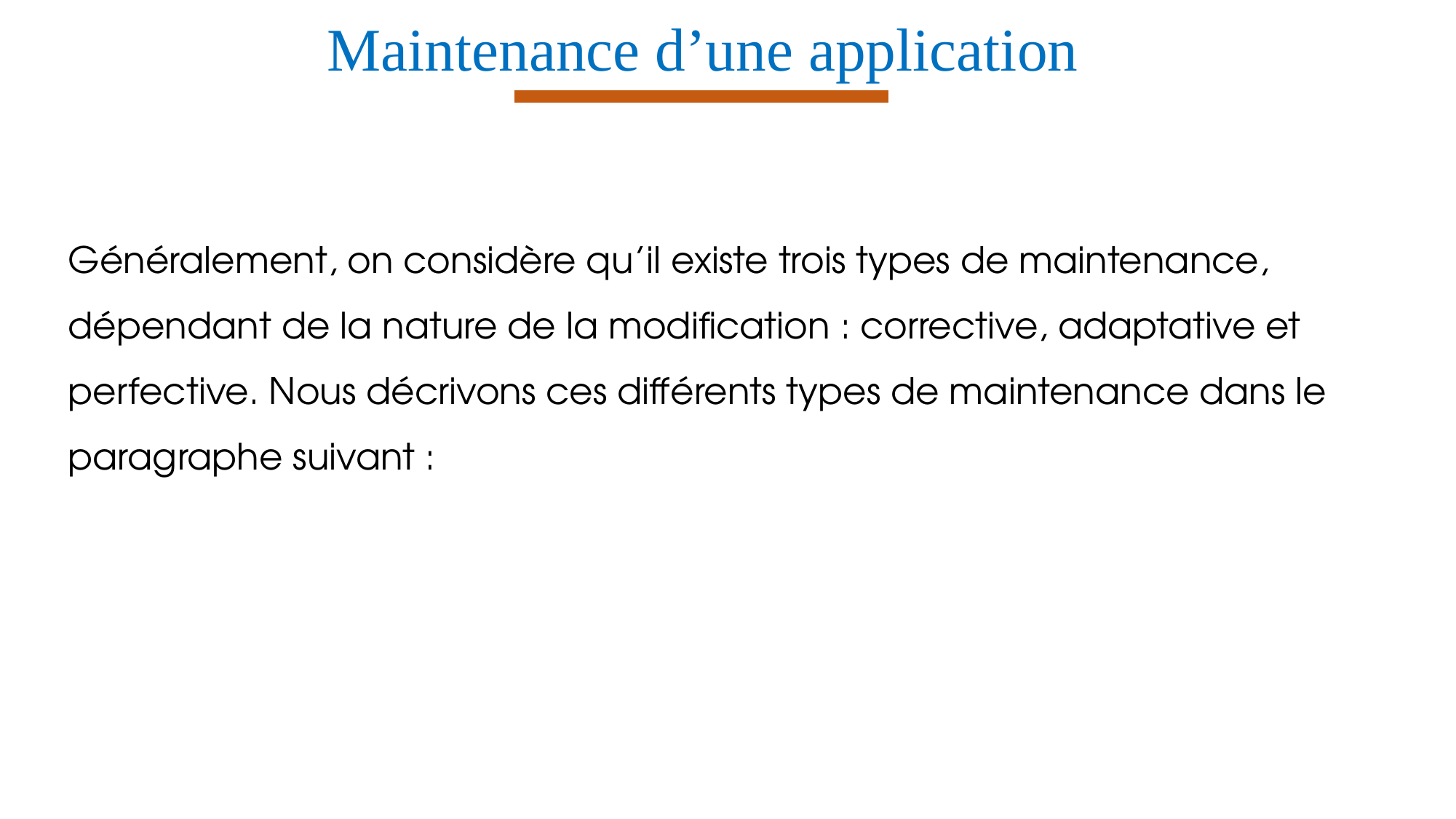

Maintenance d’une application
Généralement, on considère qu’il existe trois types de maintenance, dépendant de la nature de la modification : corrective, adaptative et perfective. Nous décrivons ces différents types de maintenance dans le paragraphe suivant :